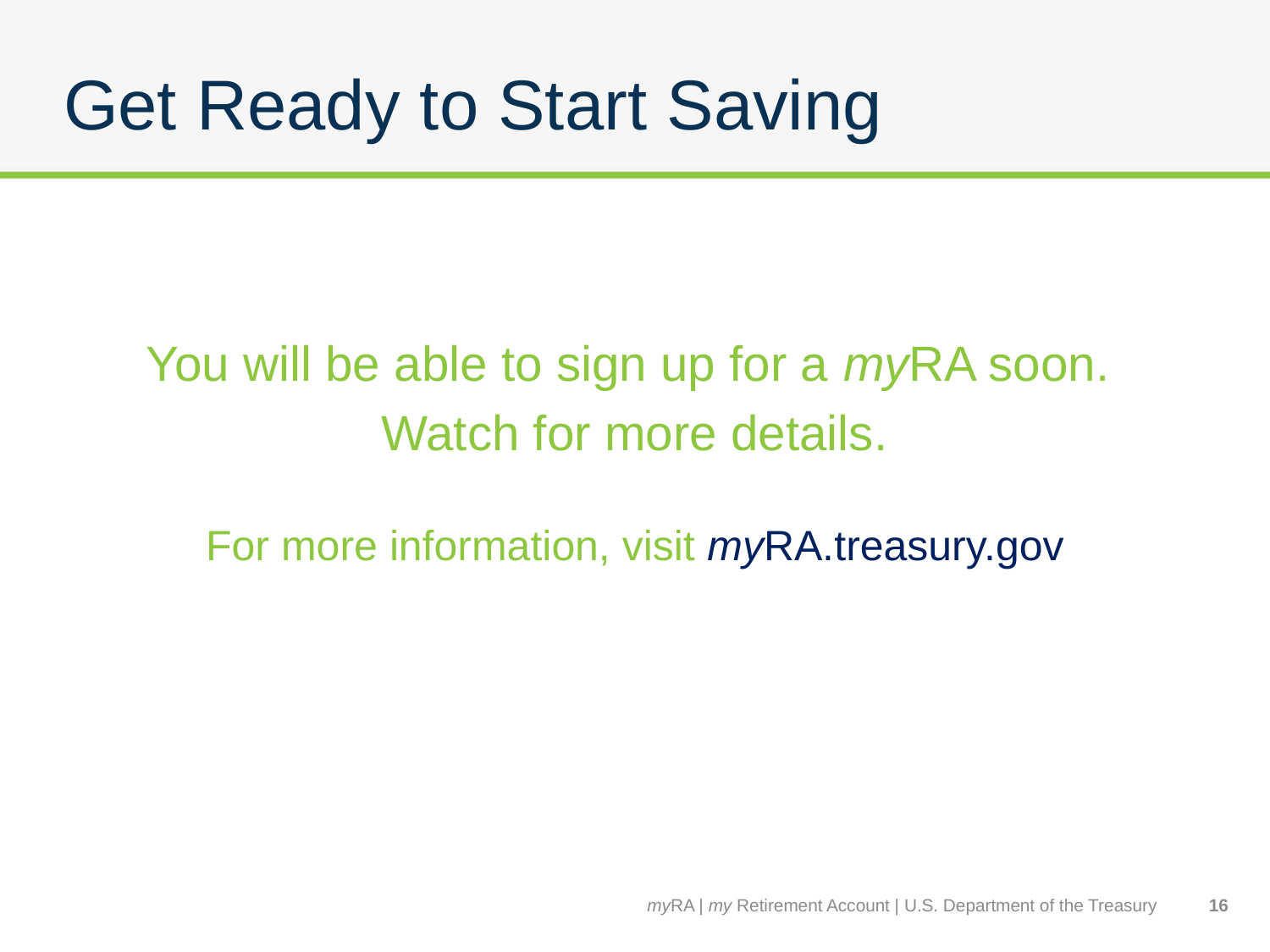

# Get Ready to Start Saving
You will be able to sign up for a myRA soon.
Watch for more details.

For more information, visit myRA.treasury.gov

myRA | my Retirement Account | U.S. Department of the Treasury
16